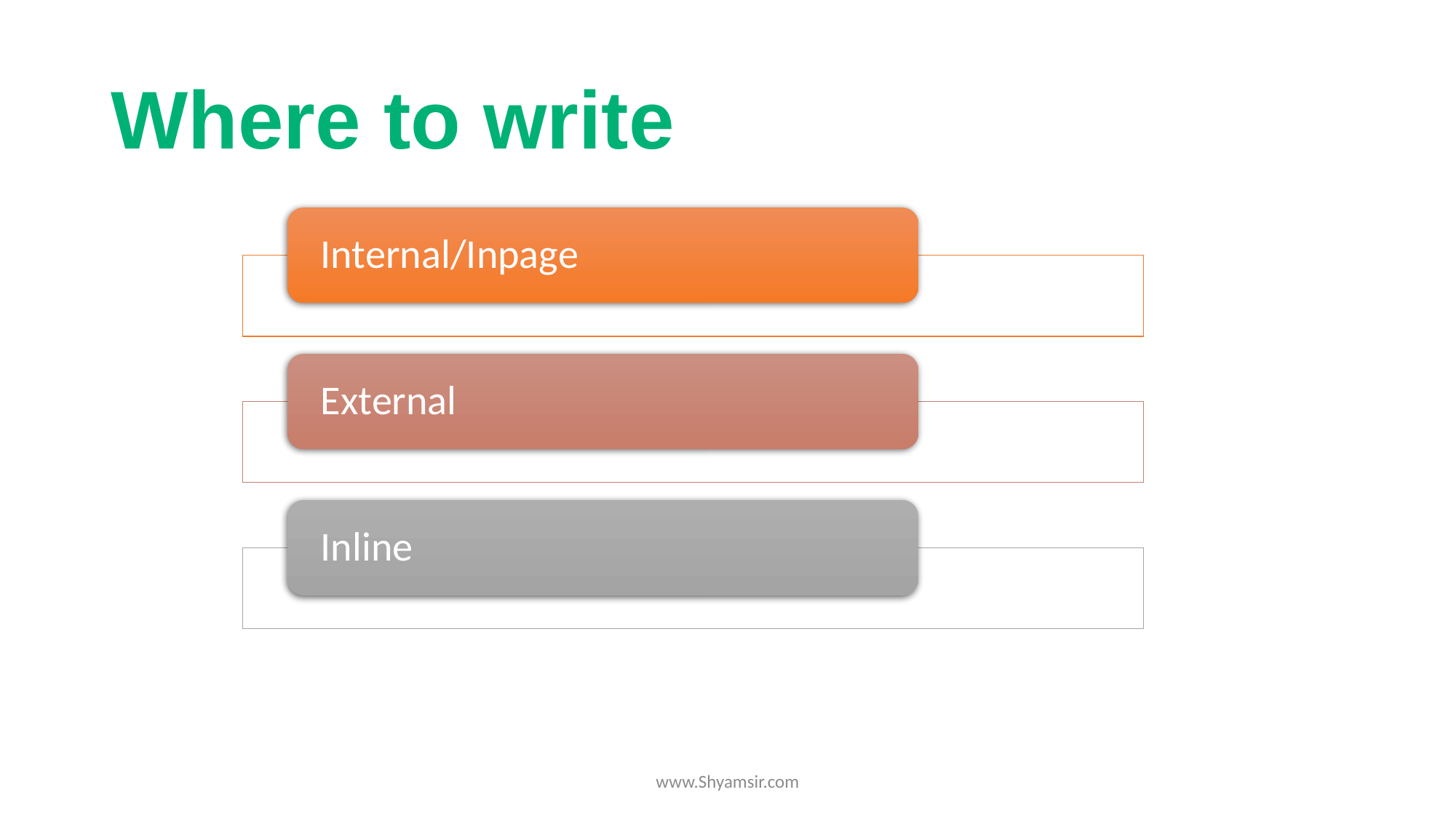

# Where to write
Internal/Inpage
External
Inline
www.Shyamsir.com